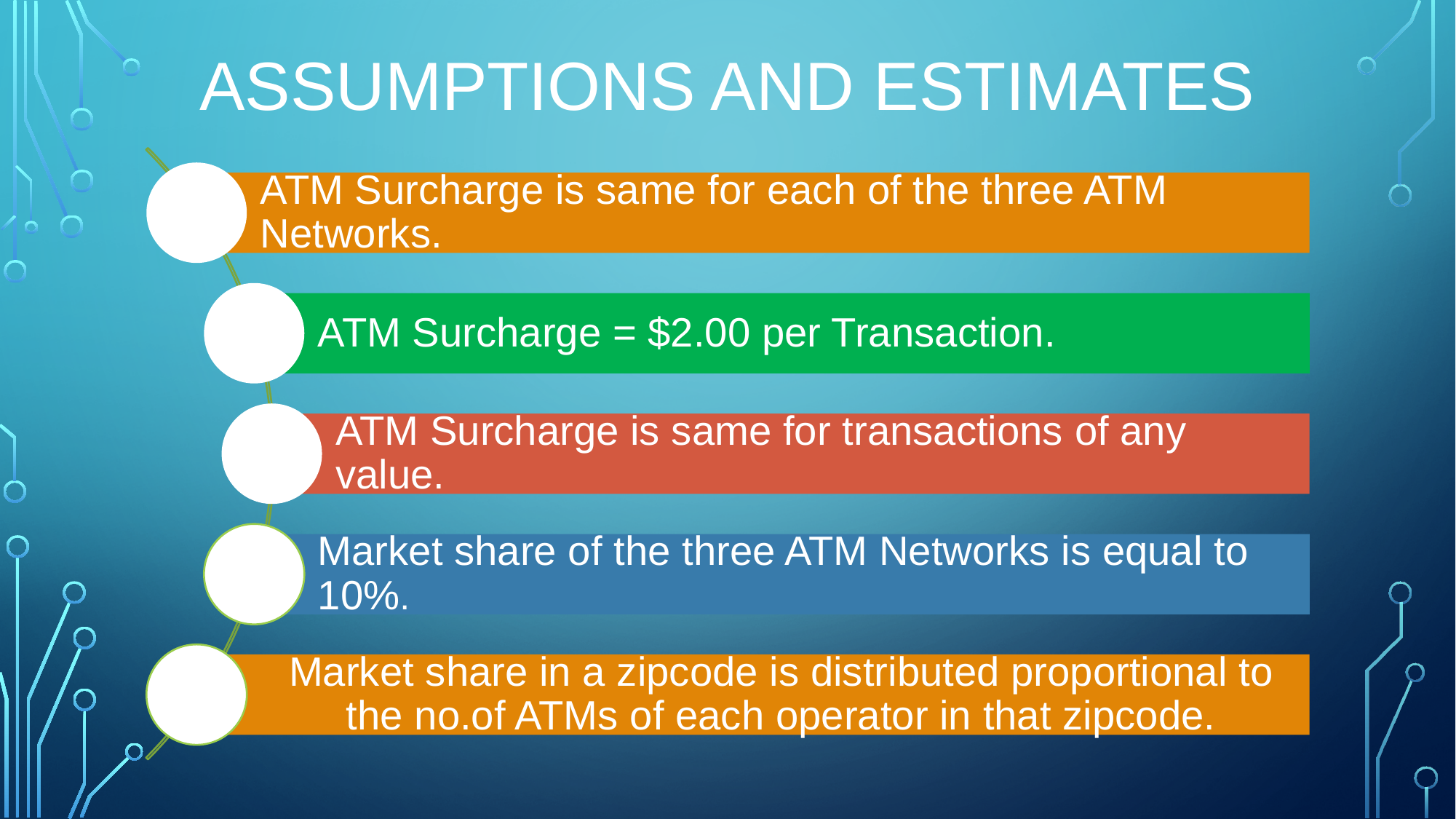

# ASSUMPTIONS AND ESTIMATES
ATM Surcharge is same for each of the three ATM Networks.
ATM Surcharge = $2.00 per Transaction.
ATM Surcharge is same for transactions of any value.
Market share of the three ATM Networks is equal to 10%.
Market share in a zipcode is distributed proportional to the no.of ATMs of each operator in that zipcode.